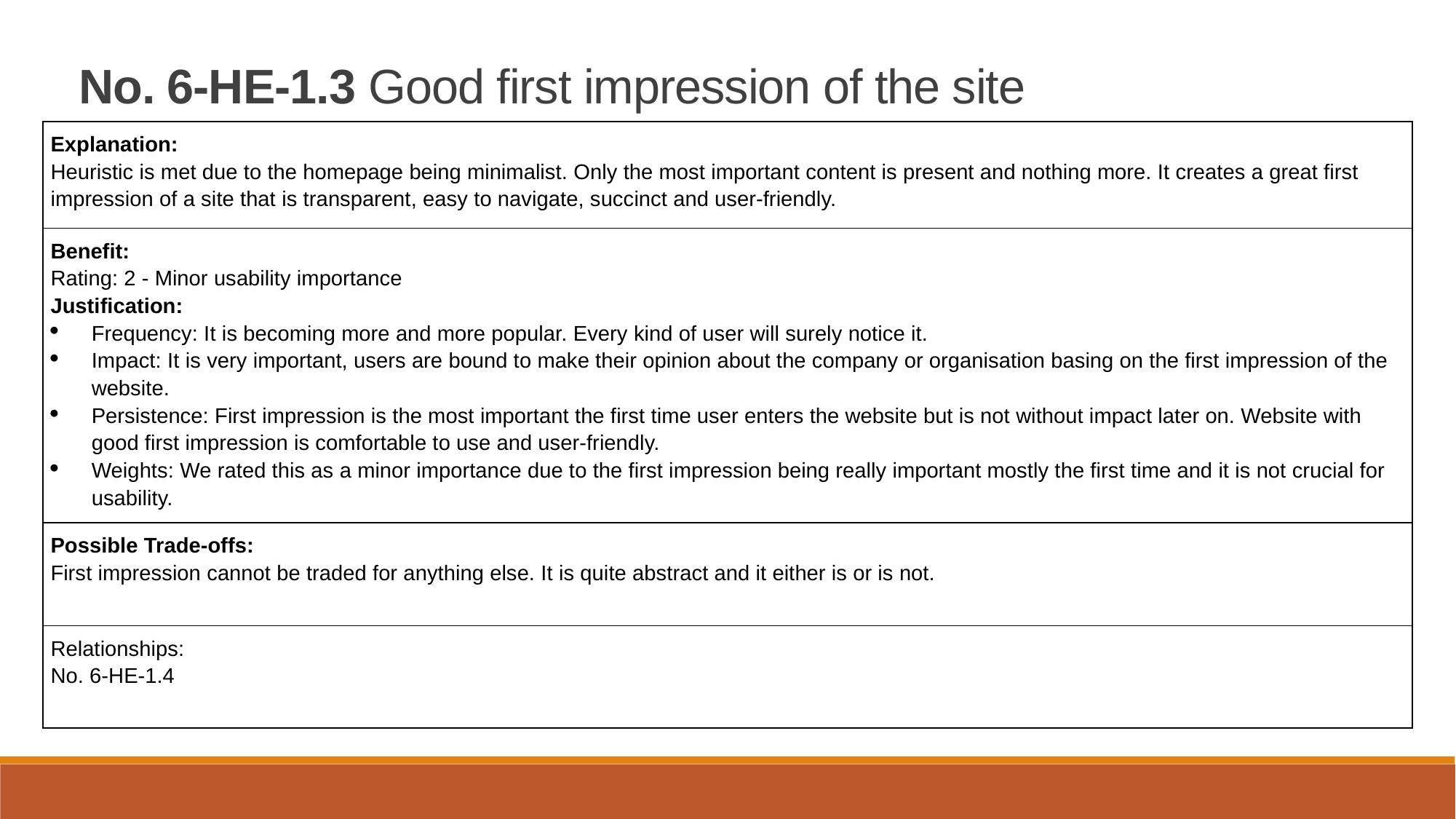

No. 6-HE-1.3 Good first impression of the site
| Explanation: Heuristic is met due to the homepage being minimalist. Only the most important content is present and nothing more. It creates a great first impression of a site that is transparent, easy to navigate, succinct and user-friendly. |
| --- |
| Benefit: Rating: 2 - Minor usability importance Justification: Frequency: It is becoming more and more popular. Every kind of user will surely notice it. Impact: It is very important, users are bound to make their opinion about the company or organisation basing on the first impression of the website. Persistence: First impression is the most important the first time user enters the website but is not without impact later on. Website with good first impression is comfortable to use and user-friendly. Weights: We rated this as a minor importance due to the first impression being really important mostly the first time and it is not crucial for usability. |
| Possible Trade-offs: First impression cannot be traded for anything else. It is quite abstract and it either is or is not. |
| Relationships: No. 6-HE-1.4 |